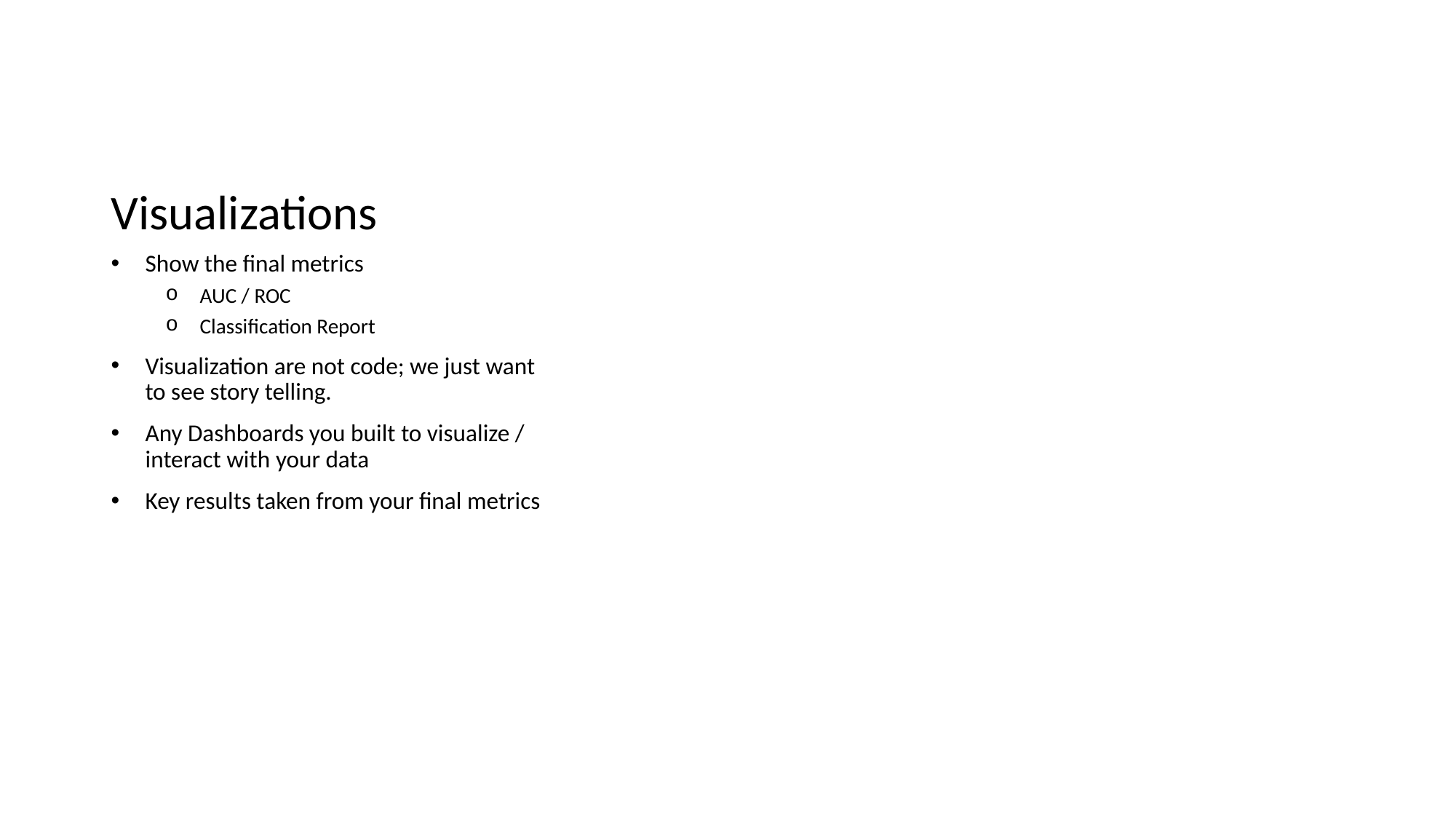

# Visualizations

Show the final metrics
AUC / ROC
Classification Report
Visualization are not code; we just want to see story telling.
Any Dashboards you built to visualize / interact with your data
Key results taken from your final metrics